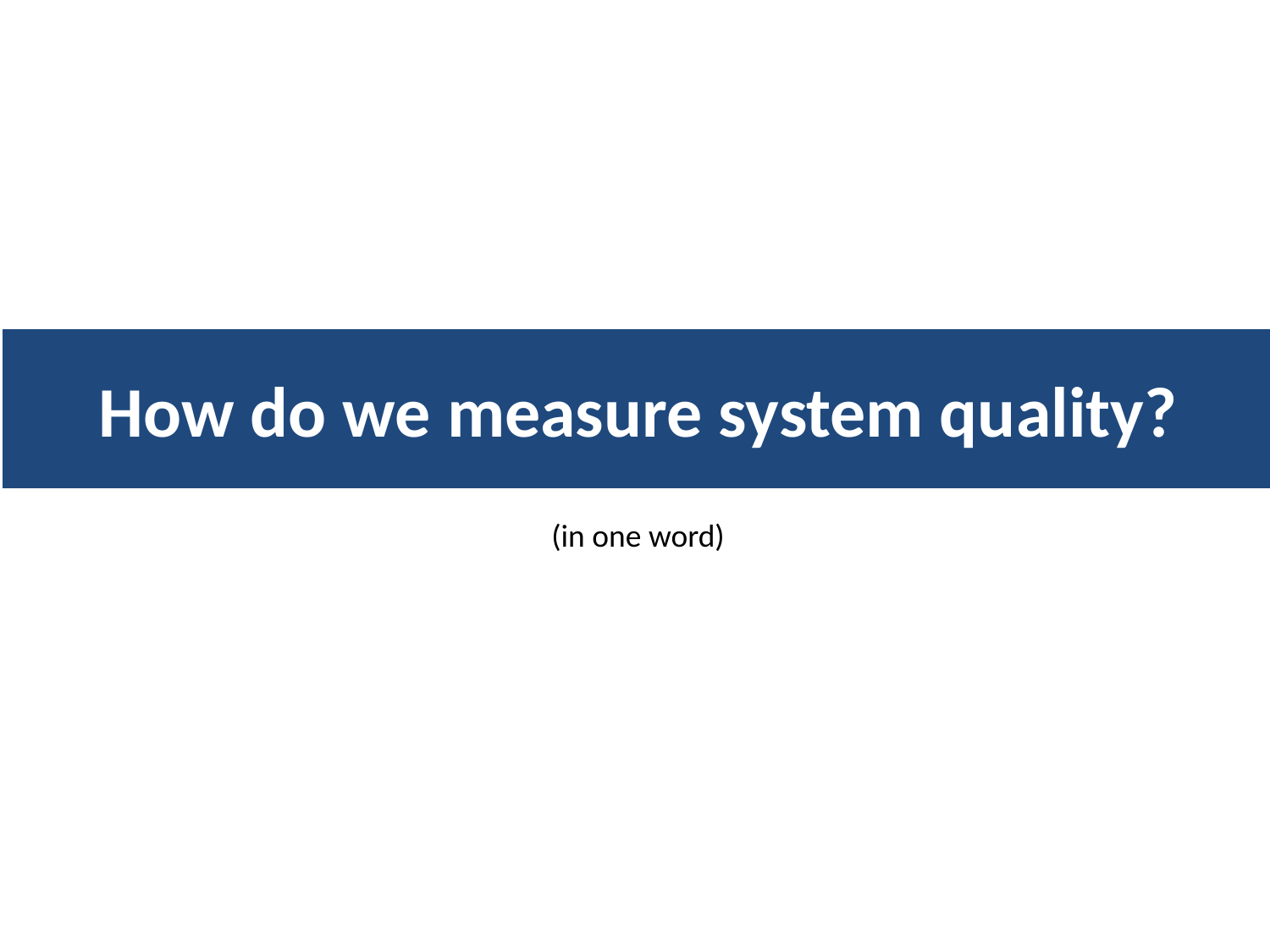

# How do we measure system quality?
(in one word)